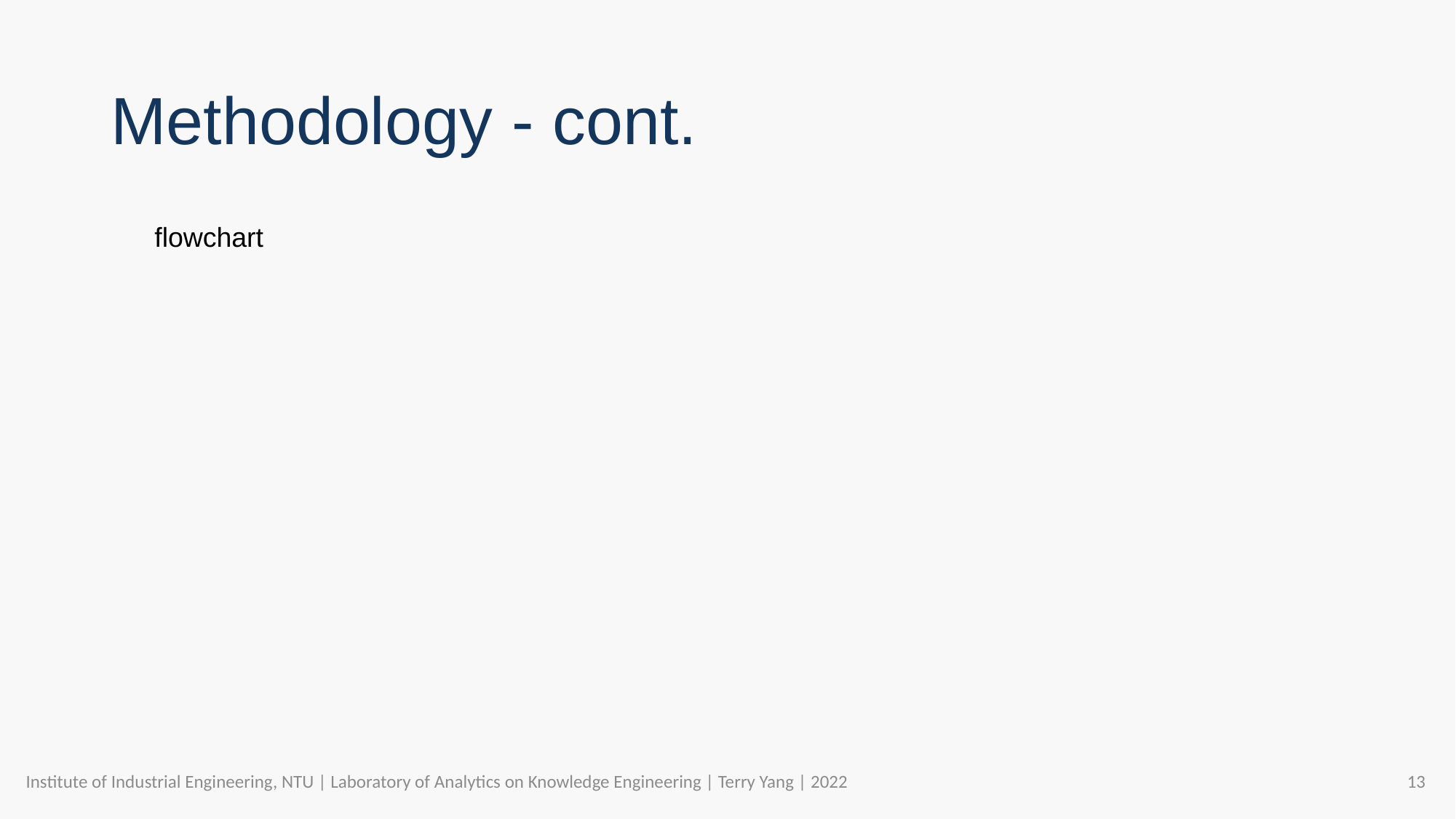

# Methodology - cont.
flowchart
| Col 6 | Col 2 | Col 5 | Col 4 | Col 1 | Col 3 |
| --- | --- | --- | --- | --- | --- |
| 0 | 1 | 0 | 1 | 1 | 0 |
| 0 | 0 | 1 | 1 | 1 | 0 |
| ⁝ | ⁝ | ⁝ | ⁝ | ⁝ | ⁝ |
| 1 | 0 | 1 | 0 | 0 | 1 |
Institute of Industrial Engineering, NTU | Laboratory of Analytics on Knowledge Engineering | Terry Yang | 2022